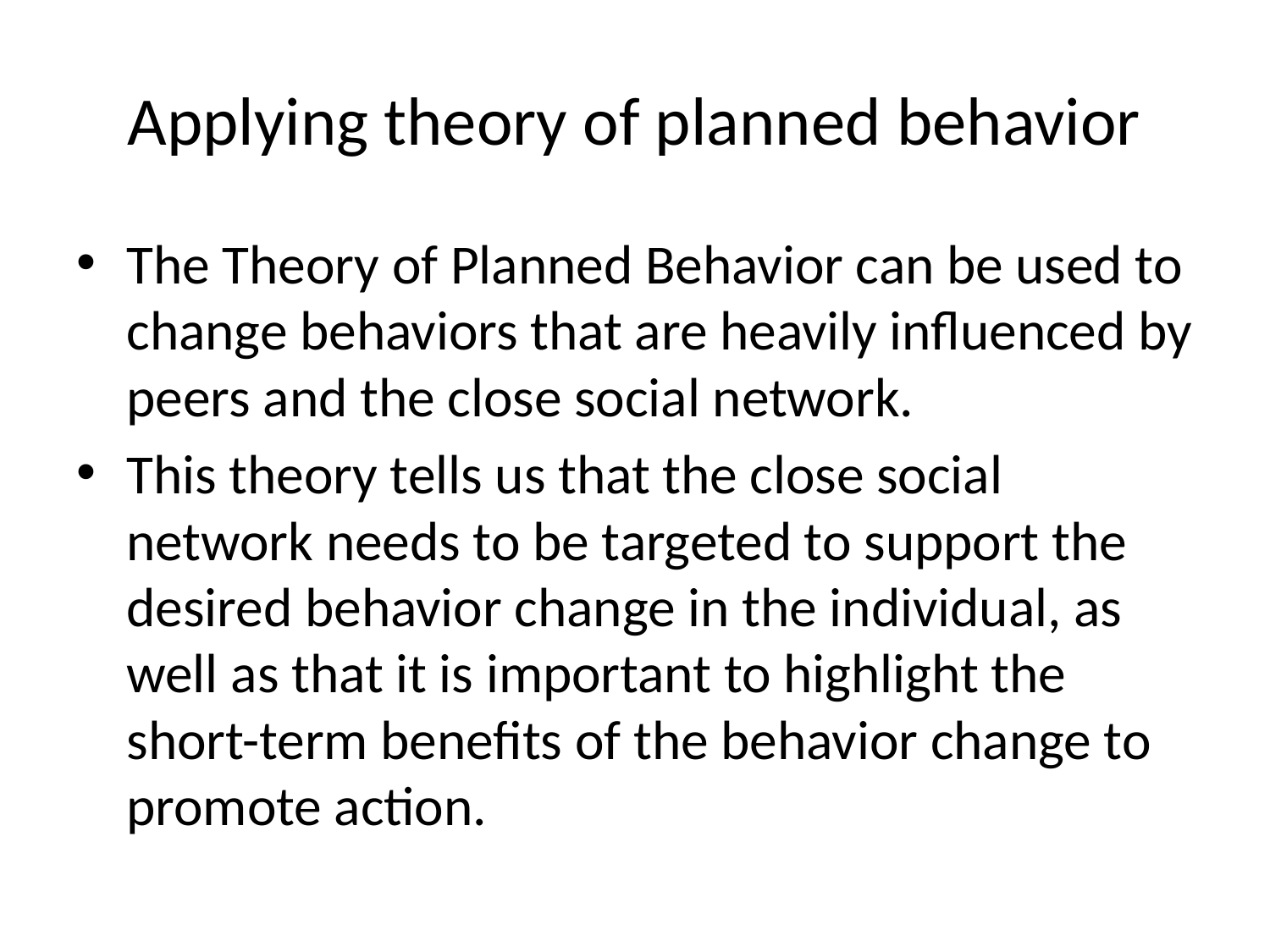

# Applying theory of planned behavior
The Theory of Planned Behavior can be used to change behaviors that are heavily influenced by peers and the close social network.
This theory tells us that the close social network needs to be targeted to support the desired behavior change in the individual, as well as that it is important to highlight the short-term benefits of the behavior change to promote action.